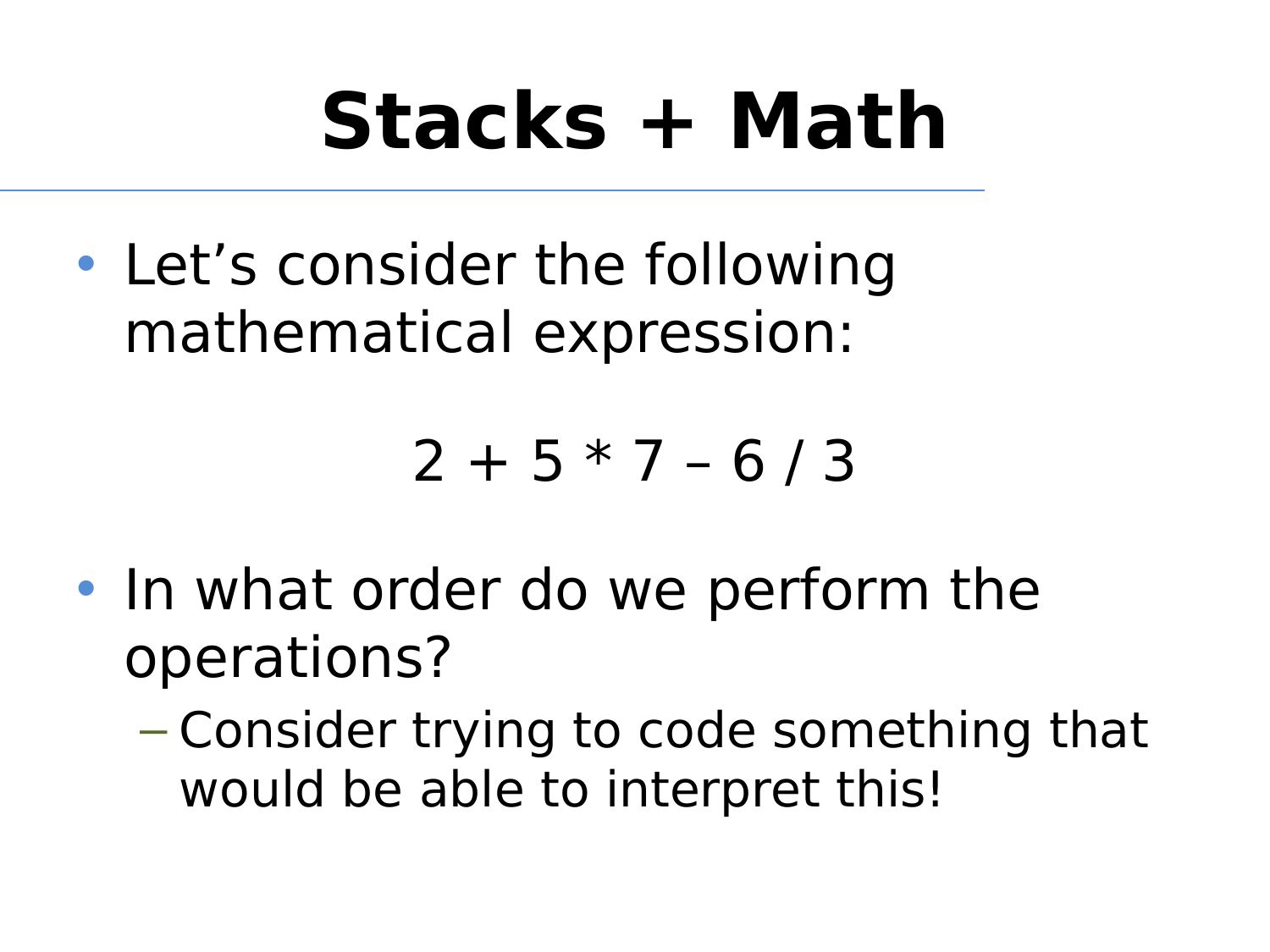

# Stacks + Math
Let’s consider the following mathematical expression:

2 + 5 * 7 – 6 / 3

In what order do we perform the operations?
Consider trying to code something that would be able to interpret this!